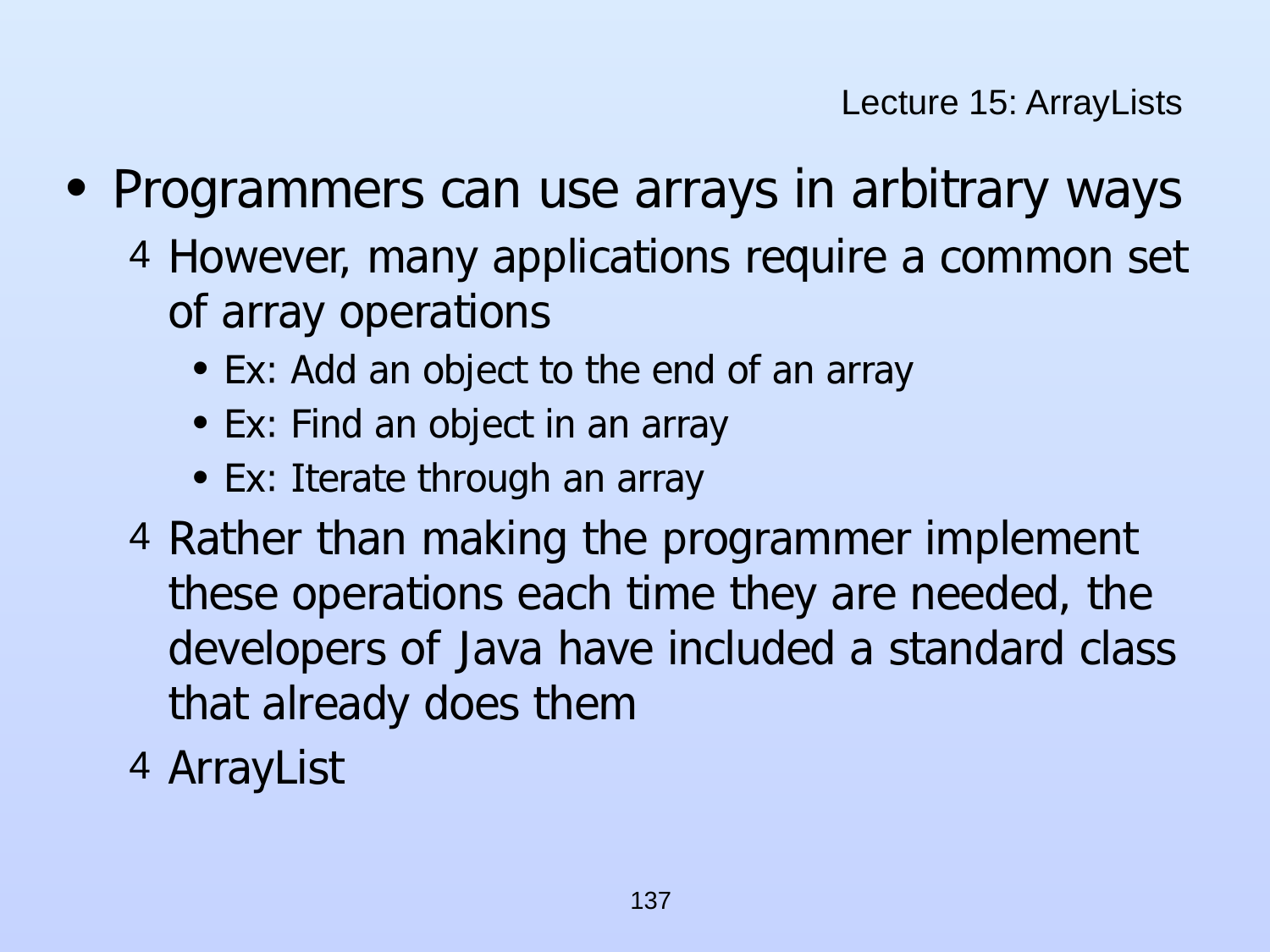

# Lecture 15: ArrayLists
Programmers can use arrays in arbitrary ways
However, many applications require a common set of array operations
Ex: Add an object to the end of an array
Ex: Find an object in an array
Ex: Iterate through an array
Rather than making the programmer implement these operations each time they are needed, the developers of Java have included a standard class that already does them
ArrayList
137